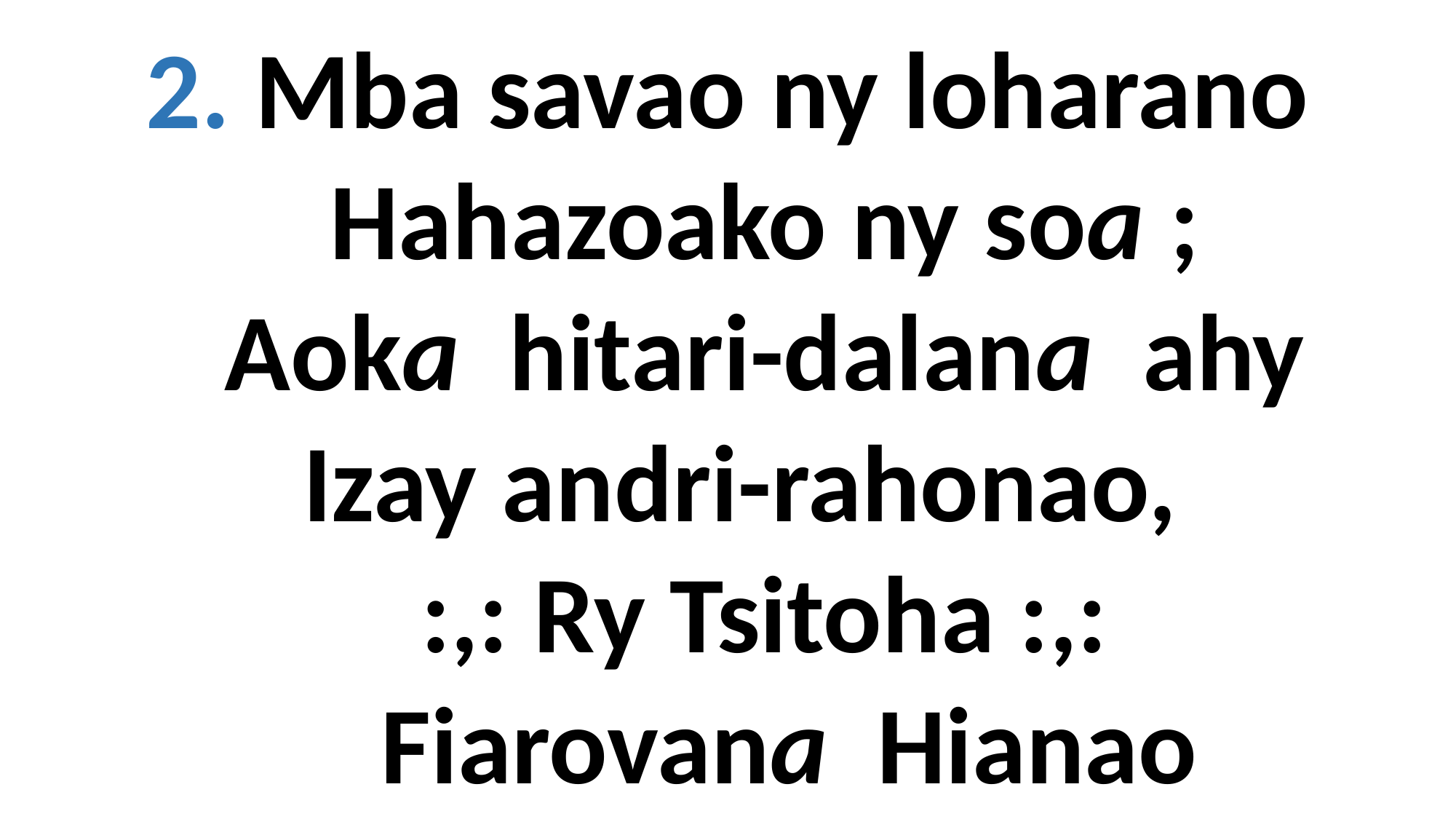

2. Mba savao ny loharano
   Hahazoako ny soa ;
   Aoka  hitari-dalana  ahy
   Izay andri-rahonao,
   :,: Ry Tsitoha :,:
     Fiarovana  Hianao